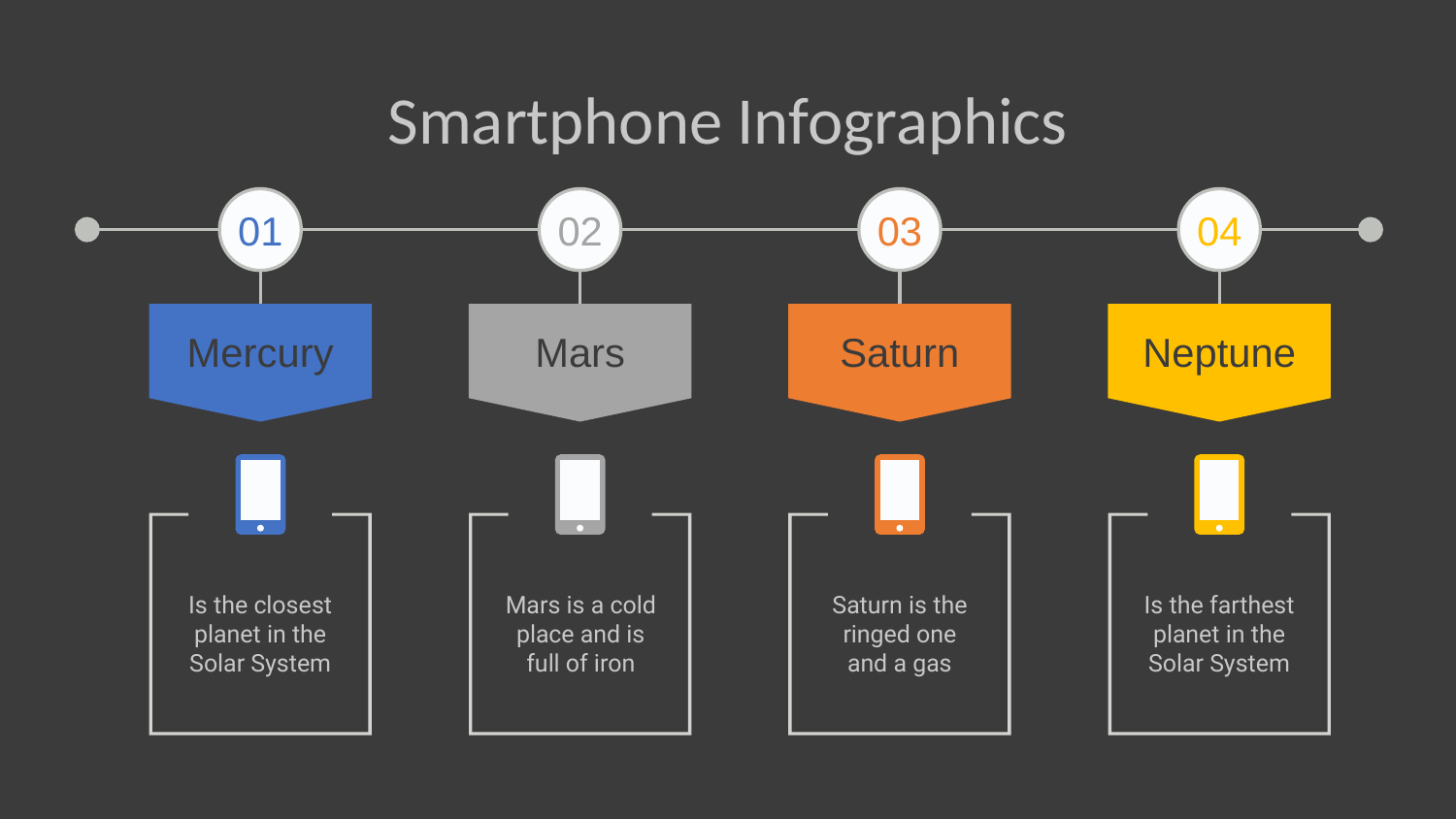

# Smartphone Infographics

01
Mercury

Is the closest planet in the Solar System

02
Mars

Mars is a cold place and is full of iron

03
Saturn

Saturn is the ringed one and a gas

04
Neptune

Is the farthest planet in the Solar System